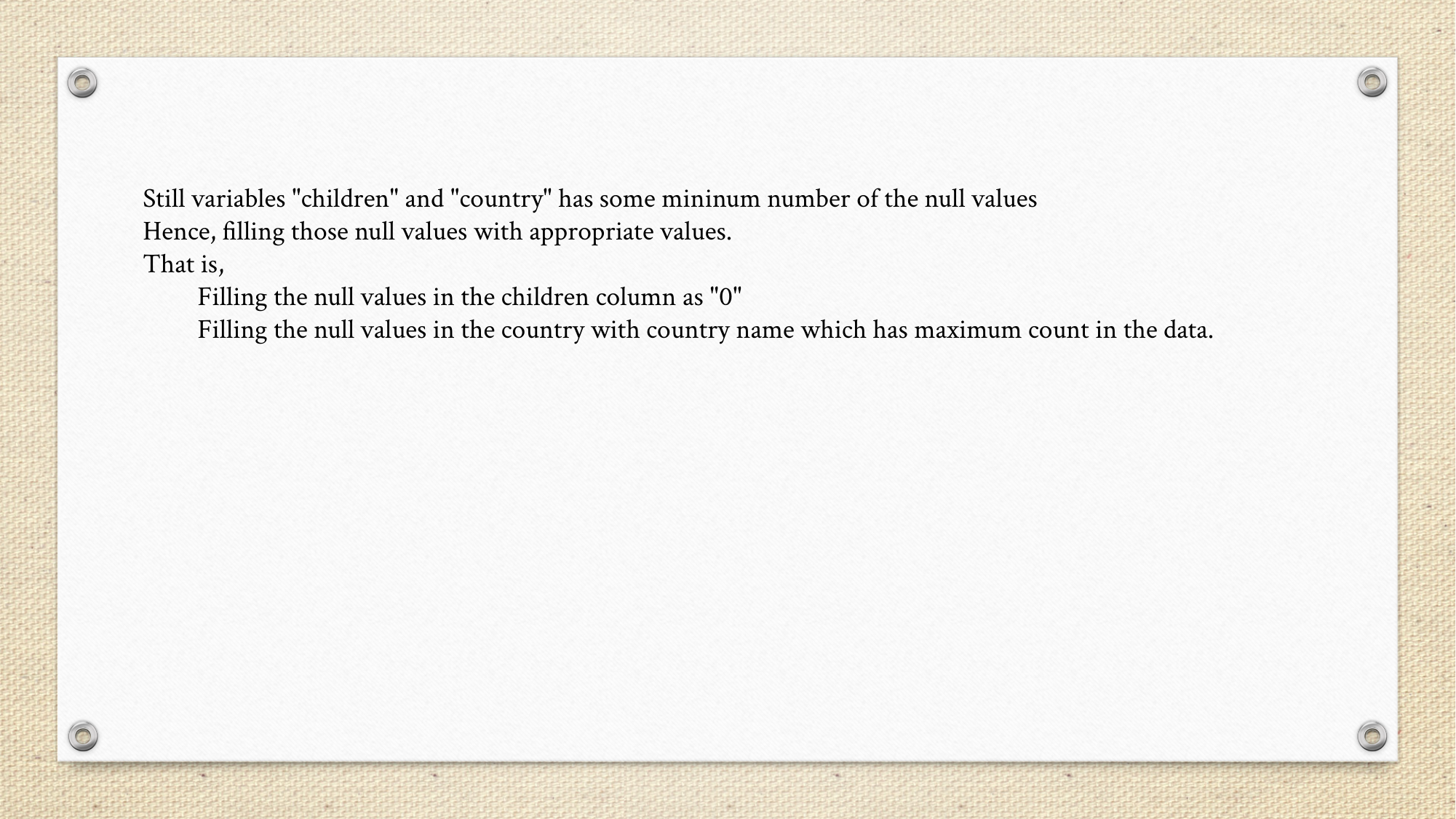

Still variables "children" and "country" has some mininum number of the null values
Hence, filling those null values with appropriate values.
That is,
Filling the null values in the children column as "0"
Filling the null values in the country with country name which has maximum count in the data.